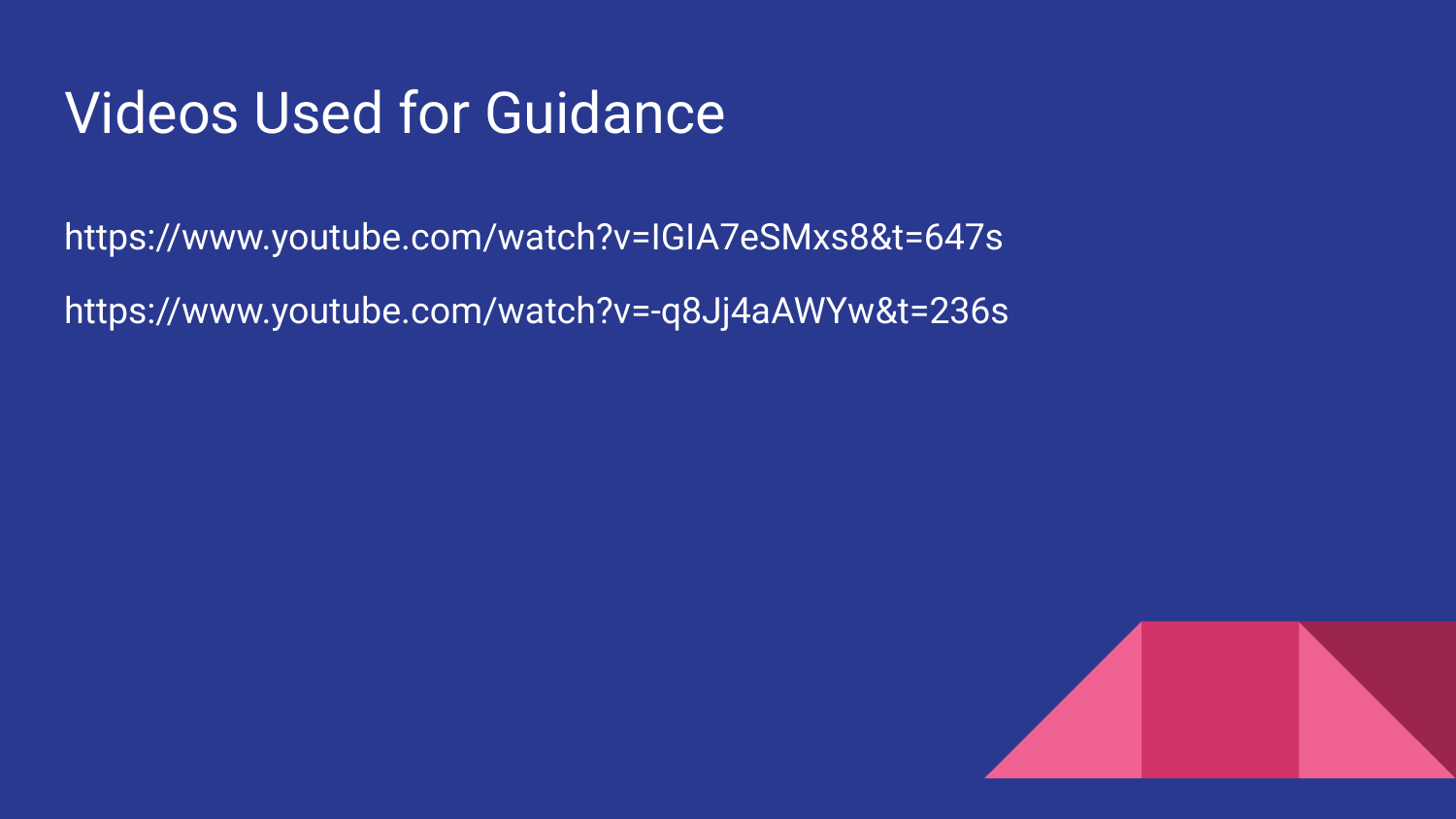

# Videos Used for Guidance
https://www.youtube.com/watch?v=IGIA7eSMxs8&t=647s
https://www.youtube.com/watch?v=-q8Jj4aAWYw&t=236s